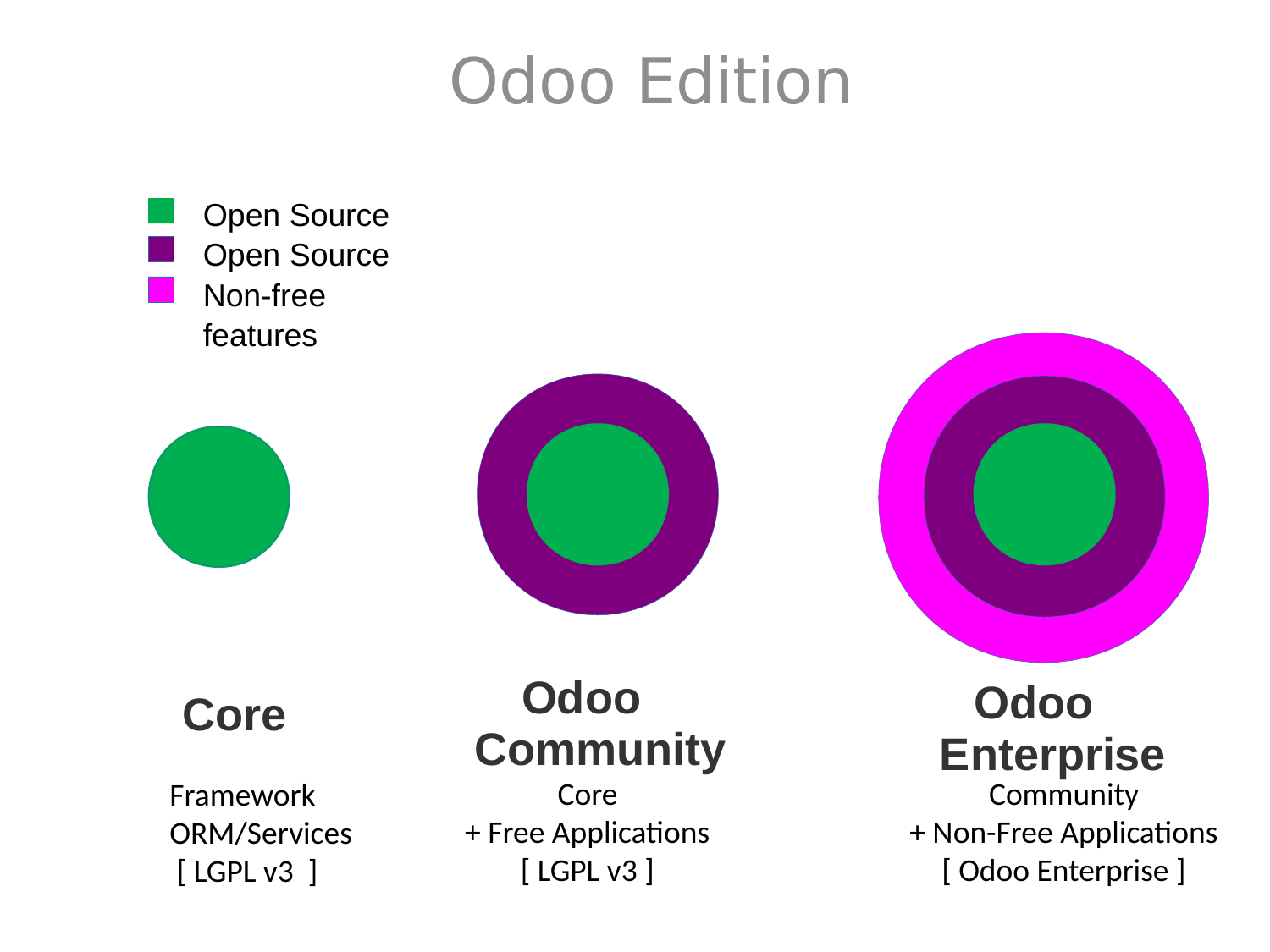

Odoo Edition
Open Source Open Source Non-free features

Core

Odoo Community
Odoo Enterprise
Community
+ Non-Free Applications
[ Odoo Enterprise ]

Core
+ Free Applications
[ LGPL v3 ]

Framework ORM/Services
 [ LGPL v3  ]